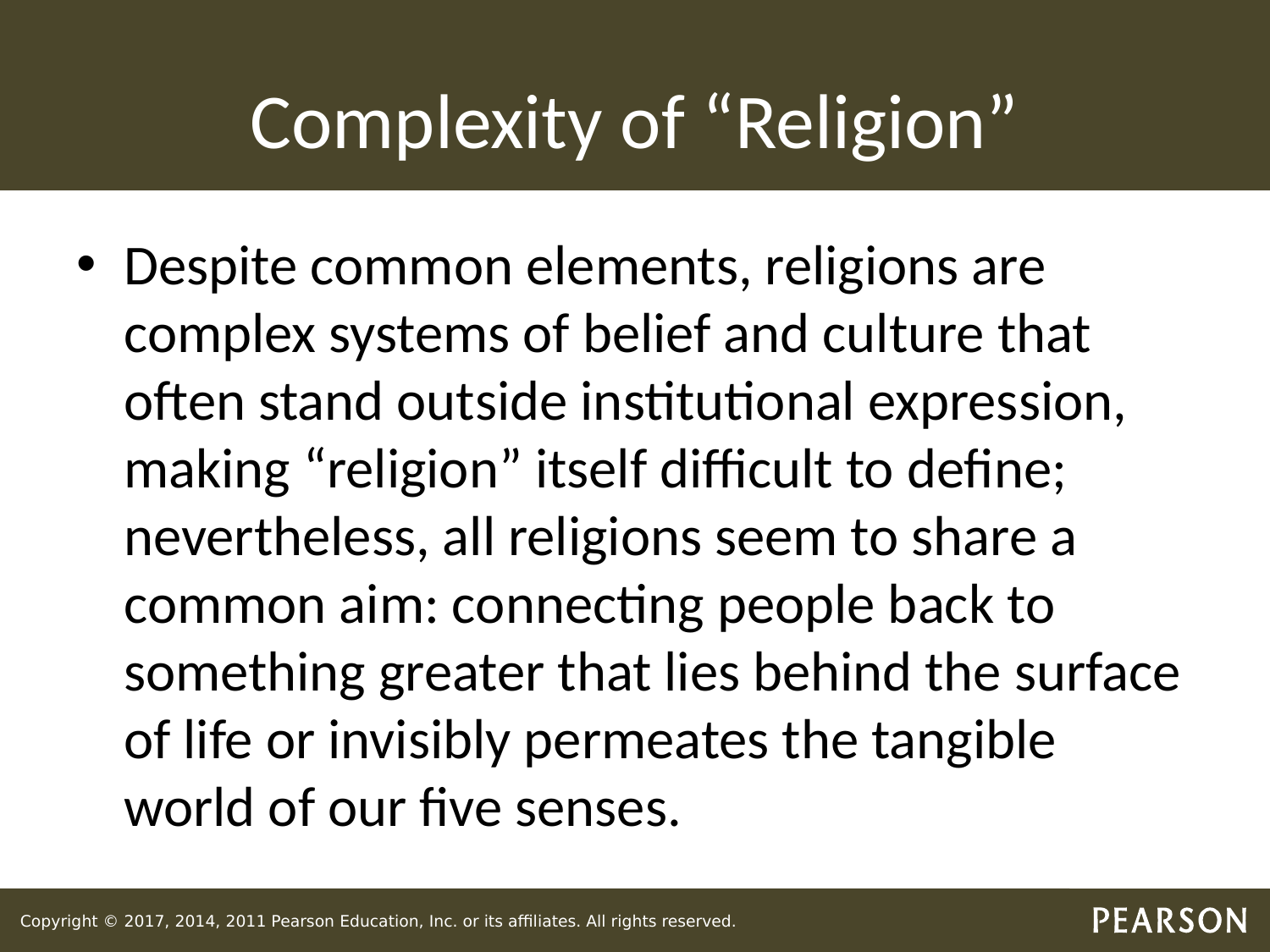

# Complexity of “Religion”
Despite common elements, religions are complex systems of belief and culture that often stand outside institutional expression, making “religion” itself difficult to define; nevertheless, all religions seem to share a common aim: connecting people back to something greater that lies behind the surface of life or invisibly permeates the tangible world of our five senses.